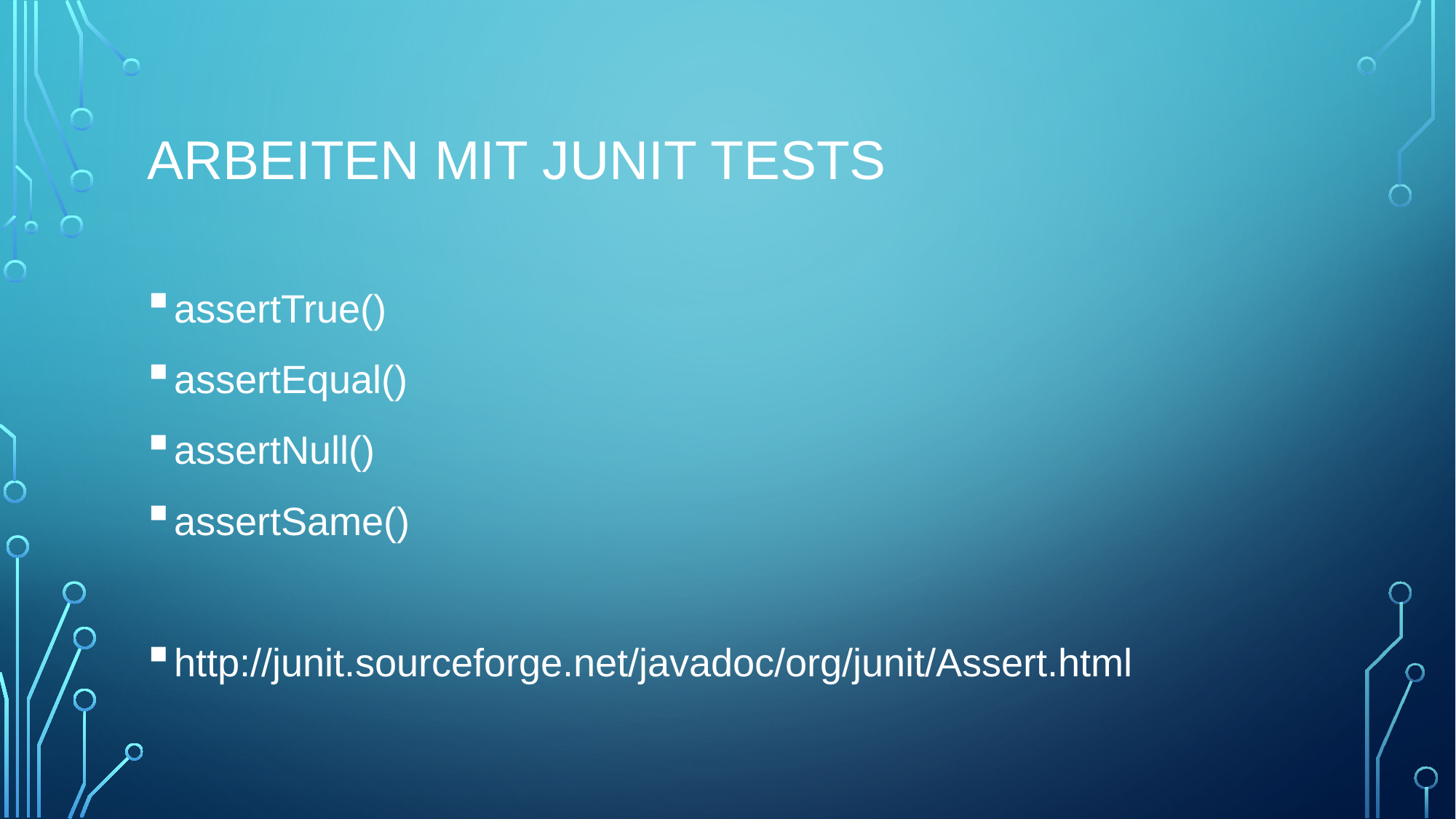

# Arbeiten mit JUnit Tests
assertTrue()
assertEqual()
assertNull()
assertSame()

http://junit.sourceforge.net/javadoc/org/junit/Assert.html